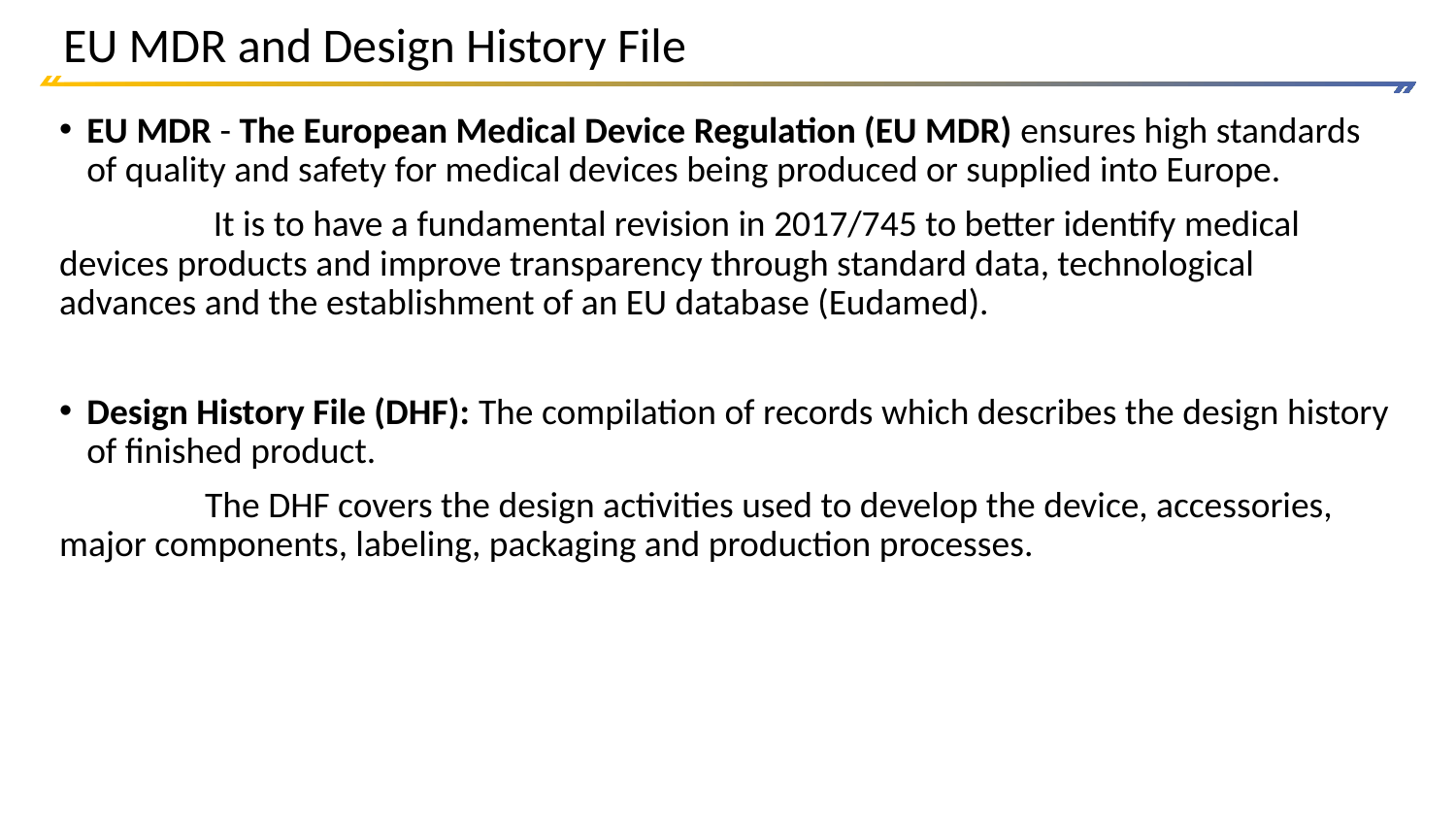

# EU MDR and Design History File
EU MDR - The European Medical Device Regulation (EU MDR) ensures high standards of quality and safety for medical devices being produced or supplied into Europe.
	 It is to have a fundamental revision in 2017/745 to better identify medical devices products and improve transparency through standard data, technological advances and the establishment of an EU database (Eudamed).

Design History File (DHF): The compilation of records which describes the design history of finished product.
	The DHF covers the design activities used to develop the device, accessories, major components, labeling, packaging and production processes.